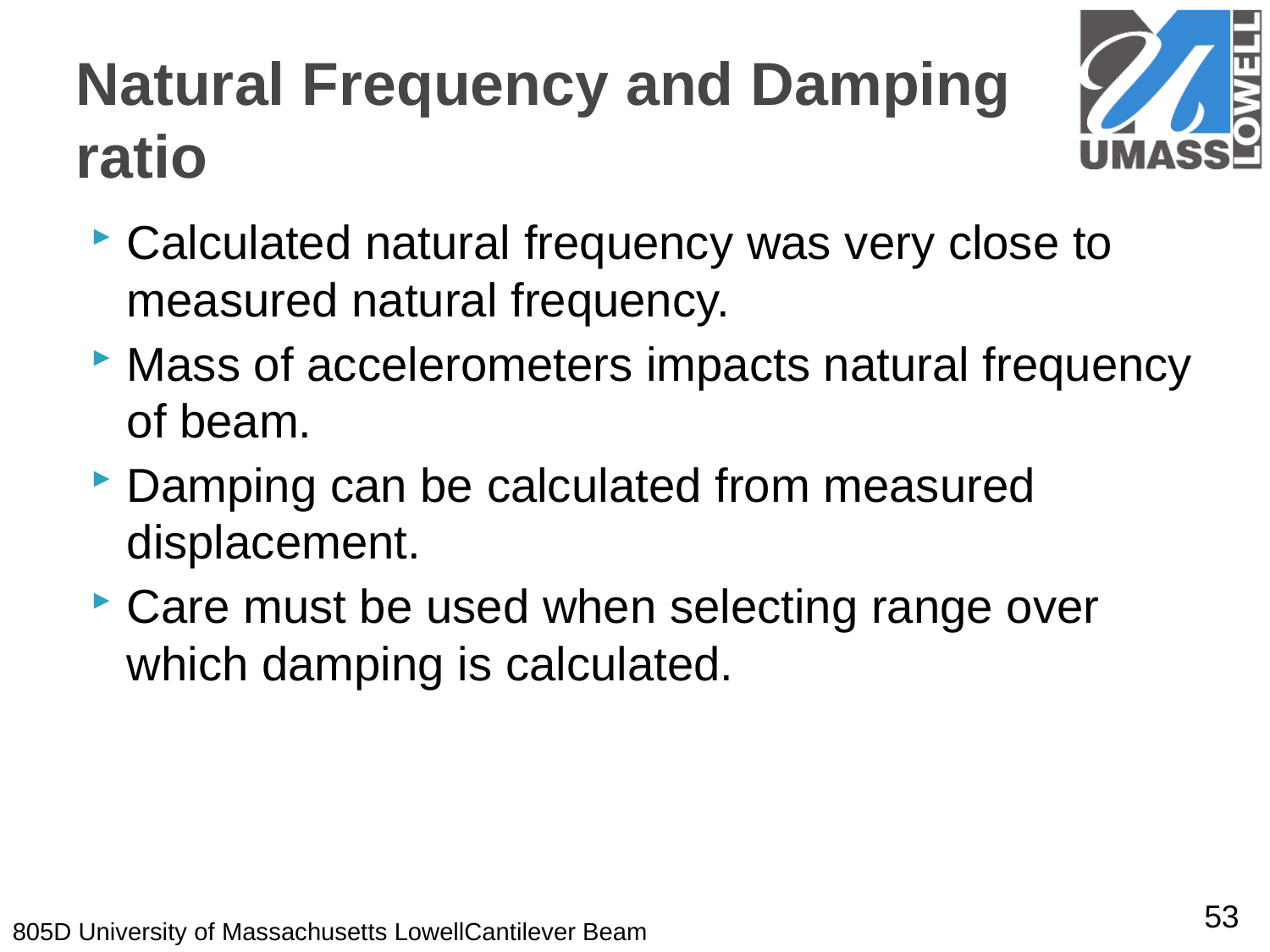

# Natural Frequency and Damping ratio
Calculated natural frequency was very close to measured natural frequency.
Mass of accelerometers impacts natural frequency of beam.
Damping can be calculated from measured displacement.
Care must be used when selecting range over which damping is calculated.
53
805D 	University of Massachusetts Lowell	Cantilever Beam